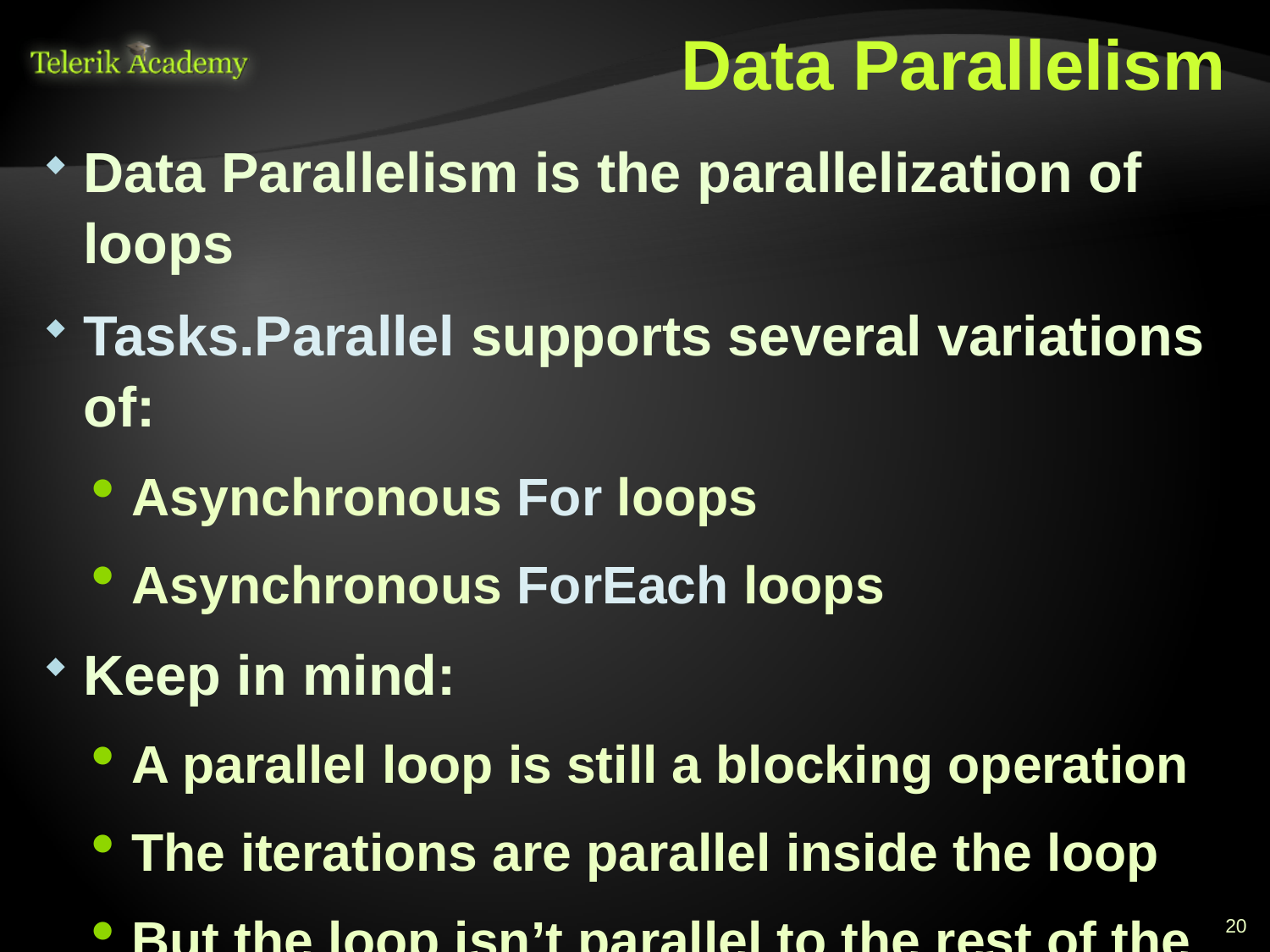

# Data Parallelism
Data Parallelism is the parallelization of loops
Tasks.Parallel supports several variations of:
Asynchronous For loops
Asynchronous ForEach loops
Keep in mind:
A parallel loop is still a blocking operation
The iterations are parallel inside the loop
But the loop isn’t parallel to the rest of the code

20